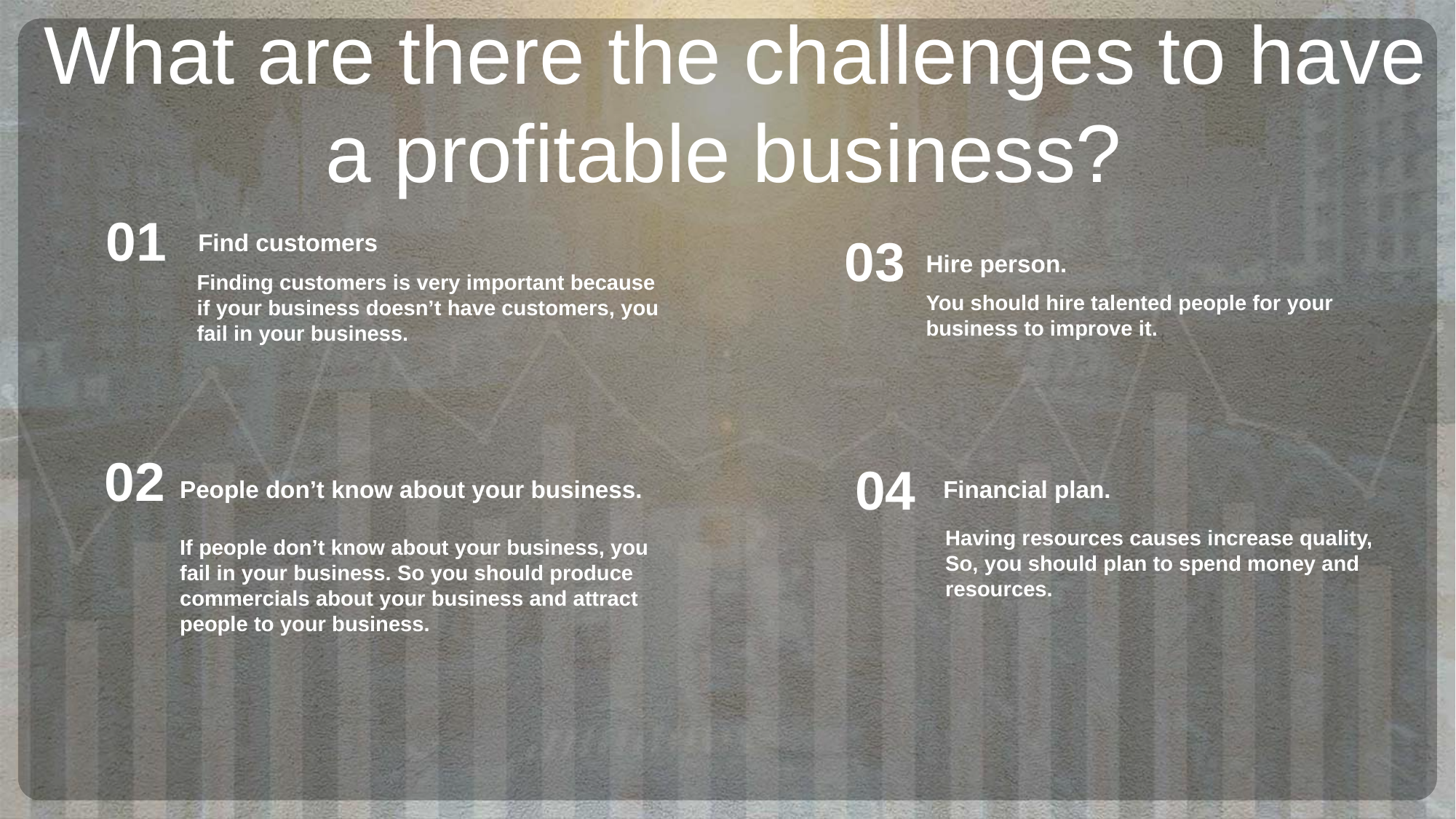

What are there the challenges to have a profitable business?

01
Find customers
03
Hire person.
Finding customers is very important because if your business doesn’t have customers, you fail in your business.
You should hire talented people for your business to improve it.
02
04
People don’t know about your business.
Financial plan.
Having resources causes increase quality,
So, you should plan to spend money and resources.
If people don’t know about your business, you fail in your business. So you should produce commercials about your business and attract people to your business.